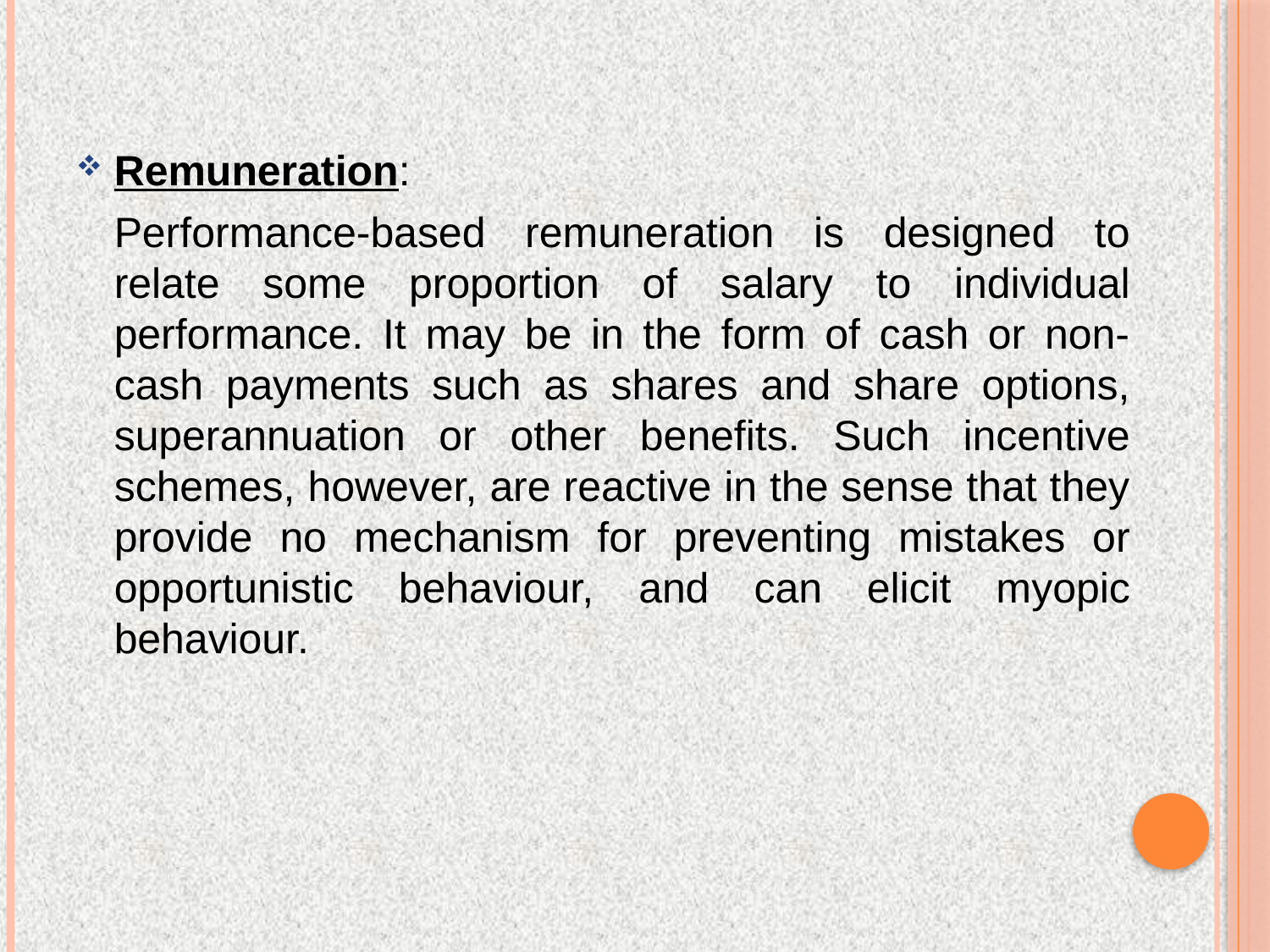

Remuneration:
	Performance-based remuneration is designed to relate some proportion of salary to individual performance. It may be in the form of cash or non-cash payments such as shares and share options, superannuation or other benefits. Such incentive schemes, however, are reactive in the sense that they provide no mechanism for preventing mistakes or opportunistic behaviour, and can elicit myopic behaviour.